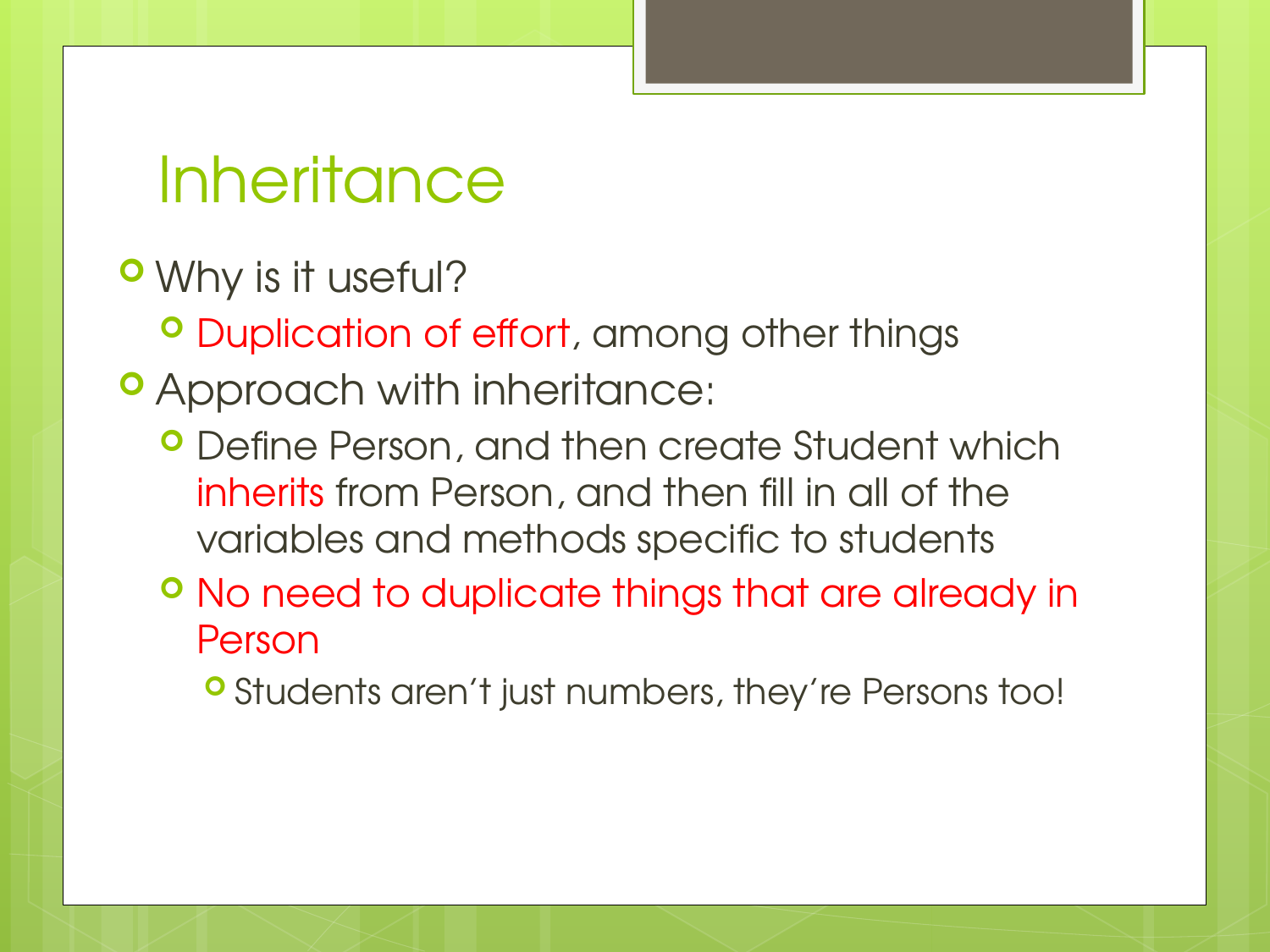

# Inheritance
Why is it useful?
Duplication of effort, among other things
Approach with inheritance:
Define Person, and then create Student which inherits from Person, and then fill in all of the variables and methods specific to students
No need to duplicate things that are already in Person
Students aren’t just numbers, they’re Persons too!